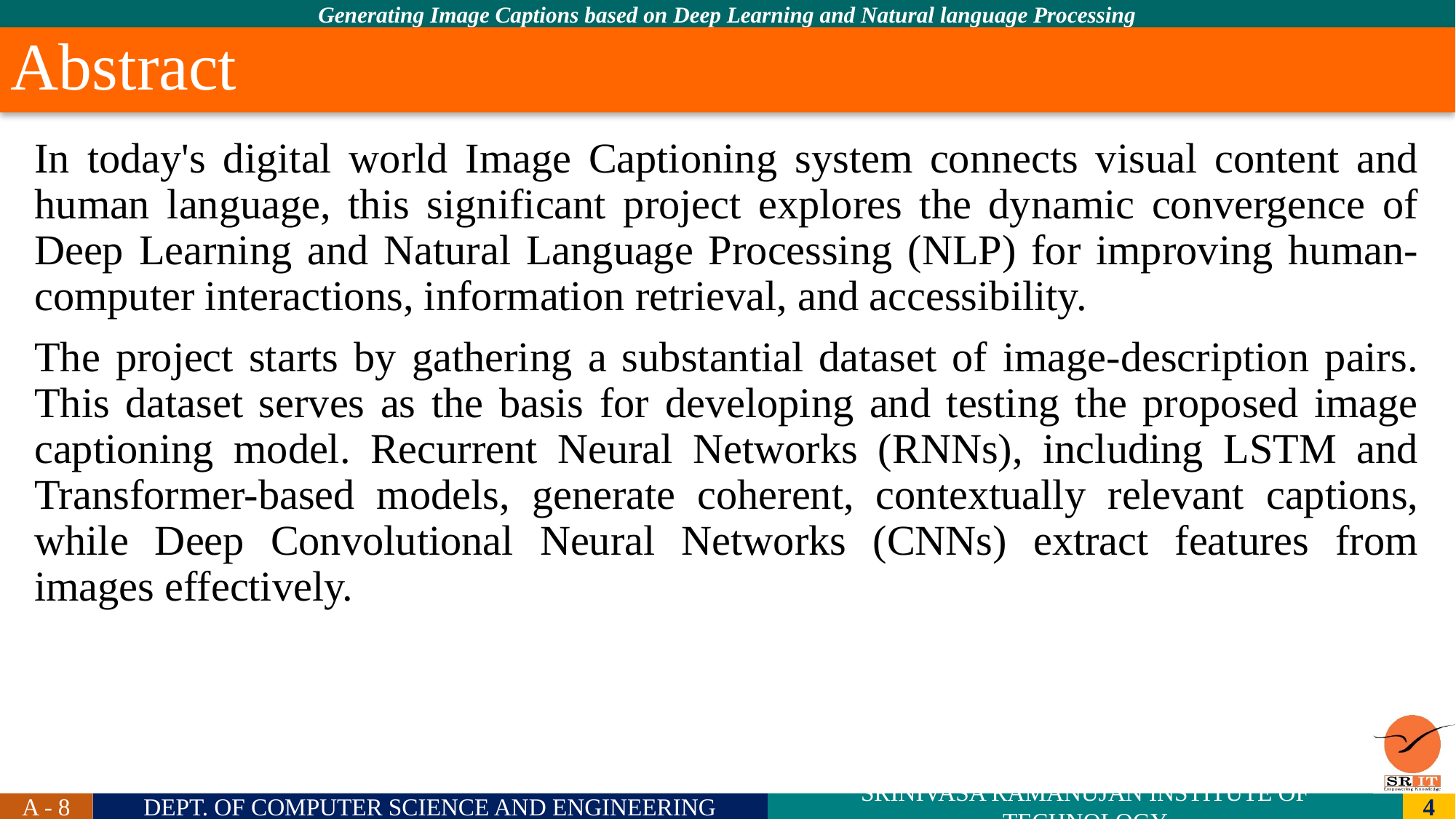

# Abstract
In today's digital world Image Captioning system connects visual content and human language, this significant project explores the dynamic convergence of Deep Learning and Natural Language Processing (NLP) for improving human-computer interactions, information retrieval, and accessibility.
The project starts by gathering a substantial dataset of image-description pairs. This dataset serves as the basis for developing and testing the proposed image captioning model. Recurrent Neural Networks (RNNs), including LSTM and Transformer-based models, generate coherent, contextually relevant captions, while Deep Convolutional Neural Networks (CNNs) extract features from images effectively.